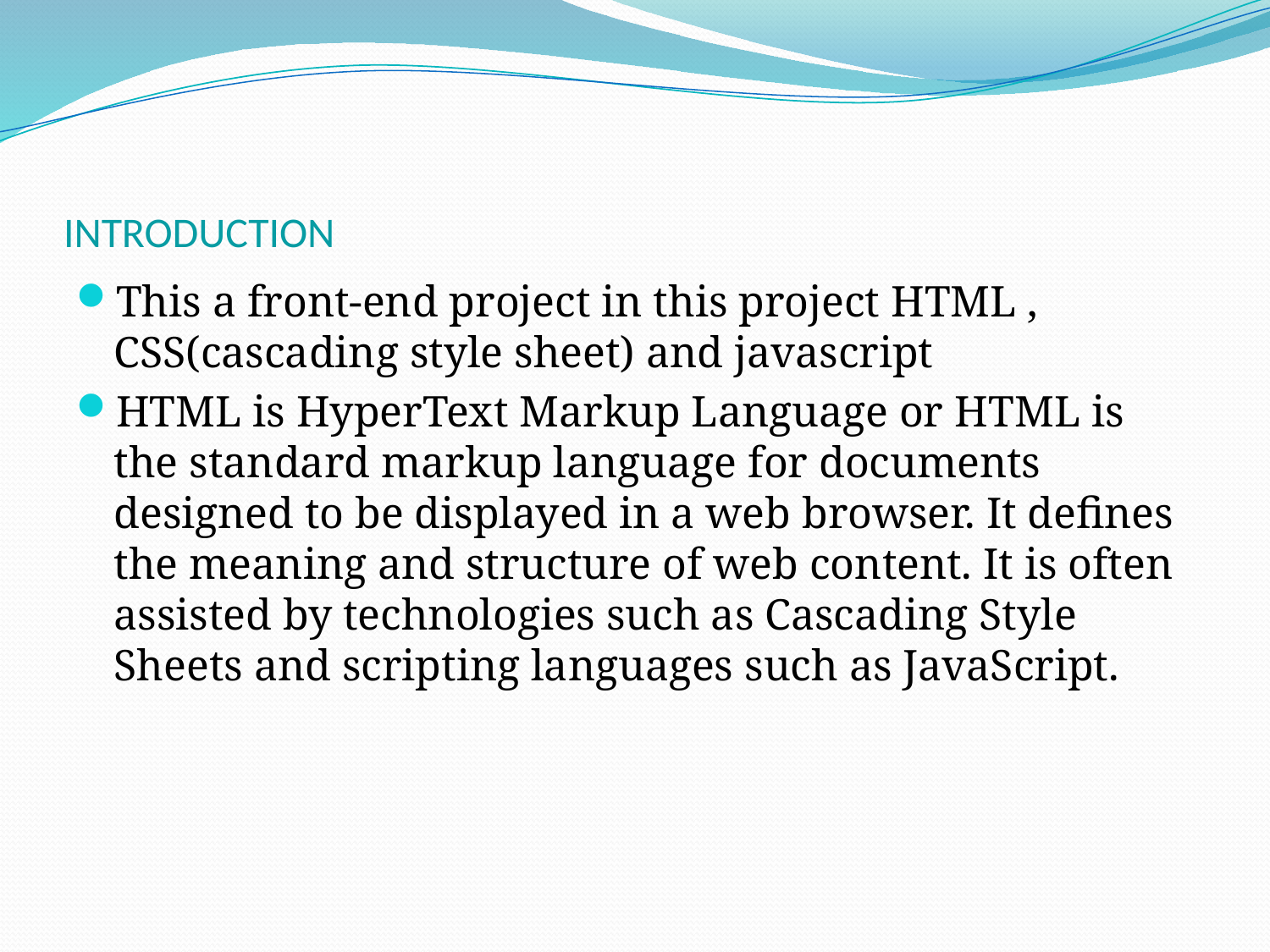

# INTRODUCTION
This a front-end project in this project HTML , CSS(cascading style sheet) and javascript
HTML is HyperText Markup Language or HTML is the standard markup language for documents designed to be displayed in a web browser. It defines the meaning and structure of web content. It is often assisted by technologies such as Cascading Style Sheets and scripting languages such as JavaScript.